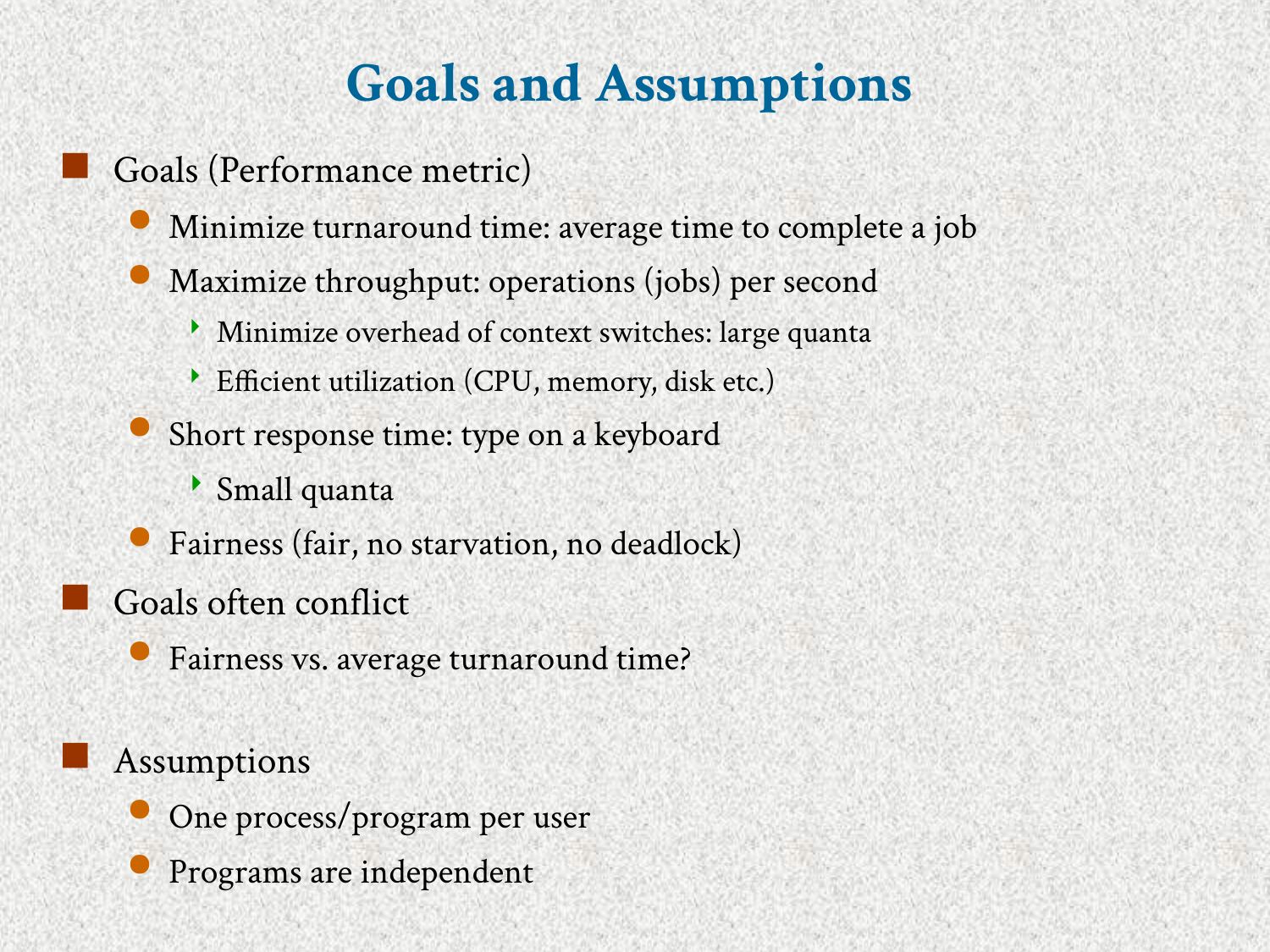

Goals and Assumptions
Goals (Performance metric)
Minimize turnaround time: average time to complete a job
Maximize throughput: operations (jobs) per second
Minimize overhead of context switches: large quanta
Efficient utilization (CPU, memory, disk etc.)
Short response time: type on a keyboard
Small quanta
Fairness (fair, no starvation, no deadlock)
Goals often conflict
Fairness vs. average turnaround time?

Assumptions
One process/program per user
Programs are independent